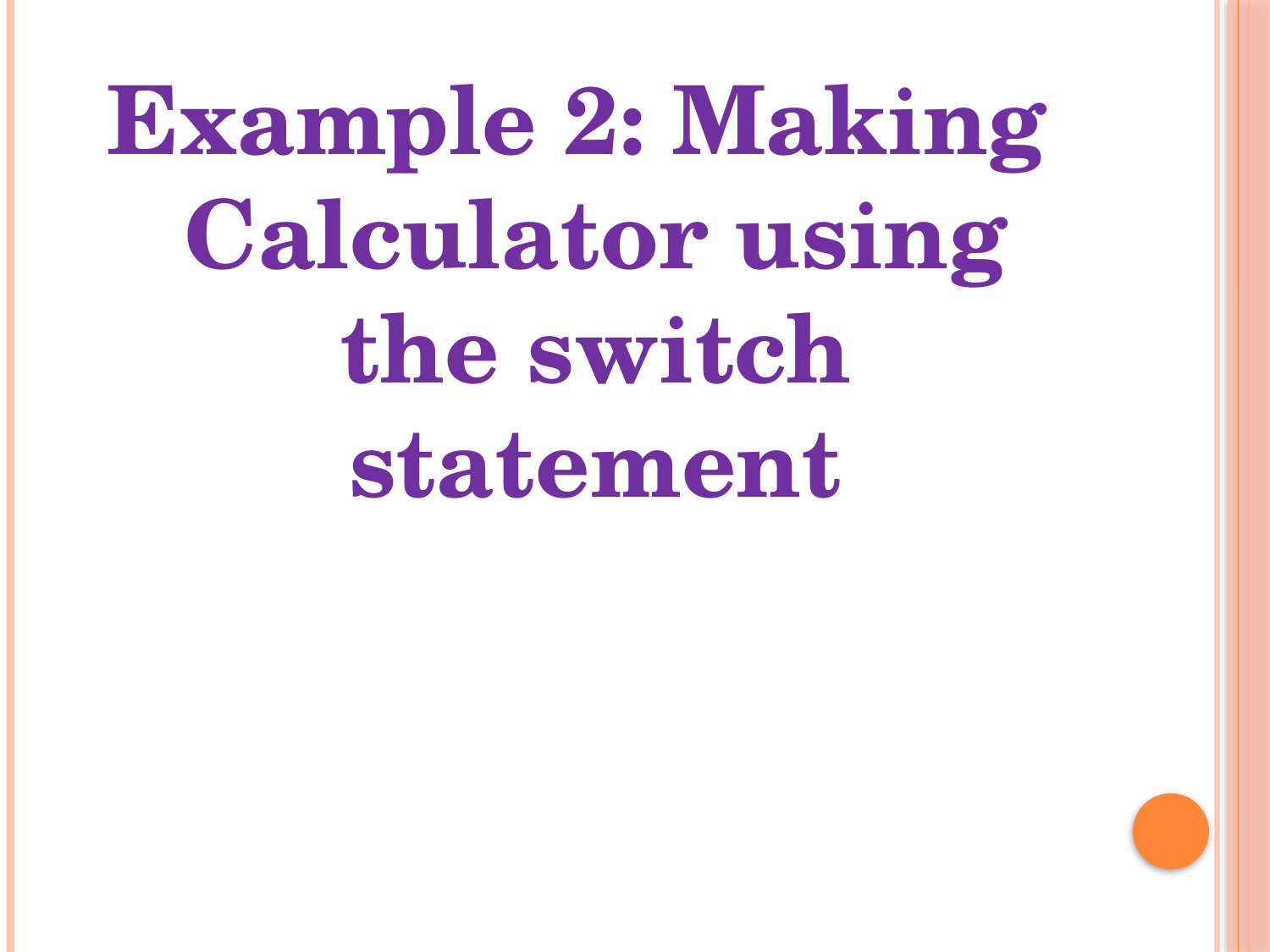

Example 2: Making Calculator using the switch statement